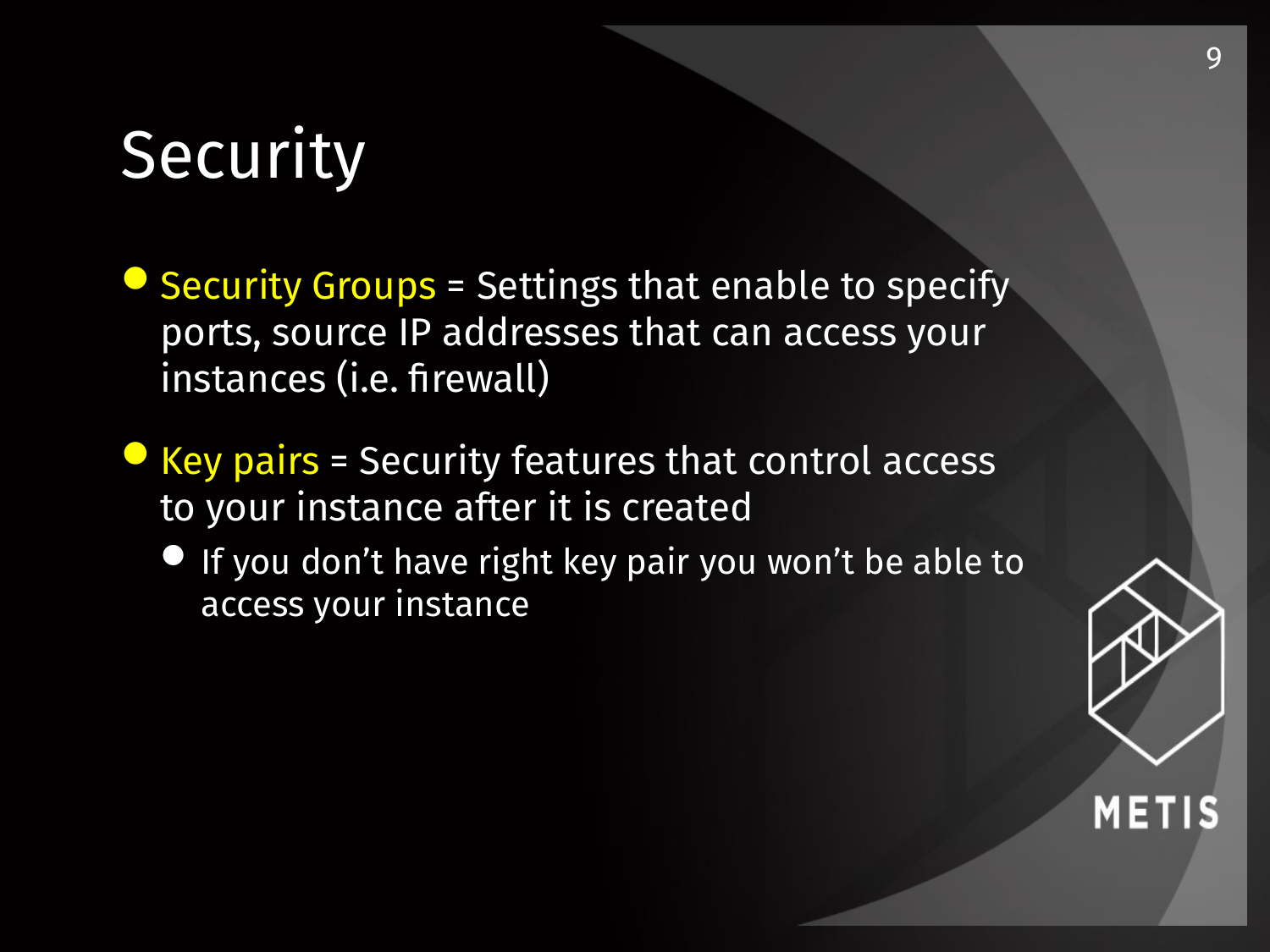

9
# Security
Security Groups = Settings that enable to specify ports, source IP addresses that can access your instances (i.e. firewall)
Key pairs = Security features that control access to your instance after it is created
If you don’t have right key pair you won’t be able to access your instance